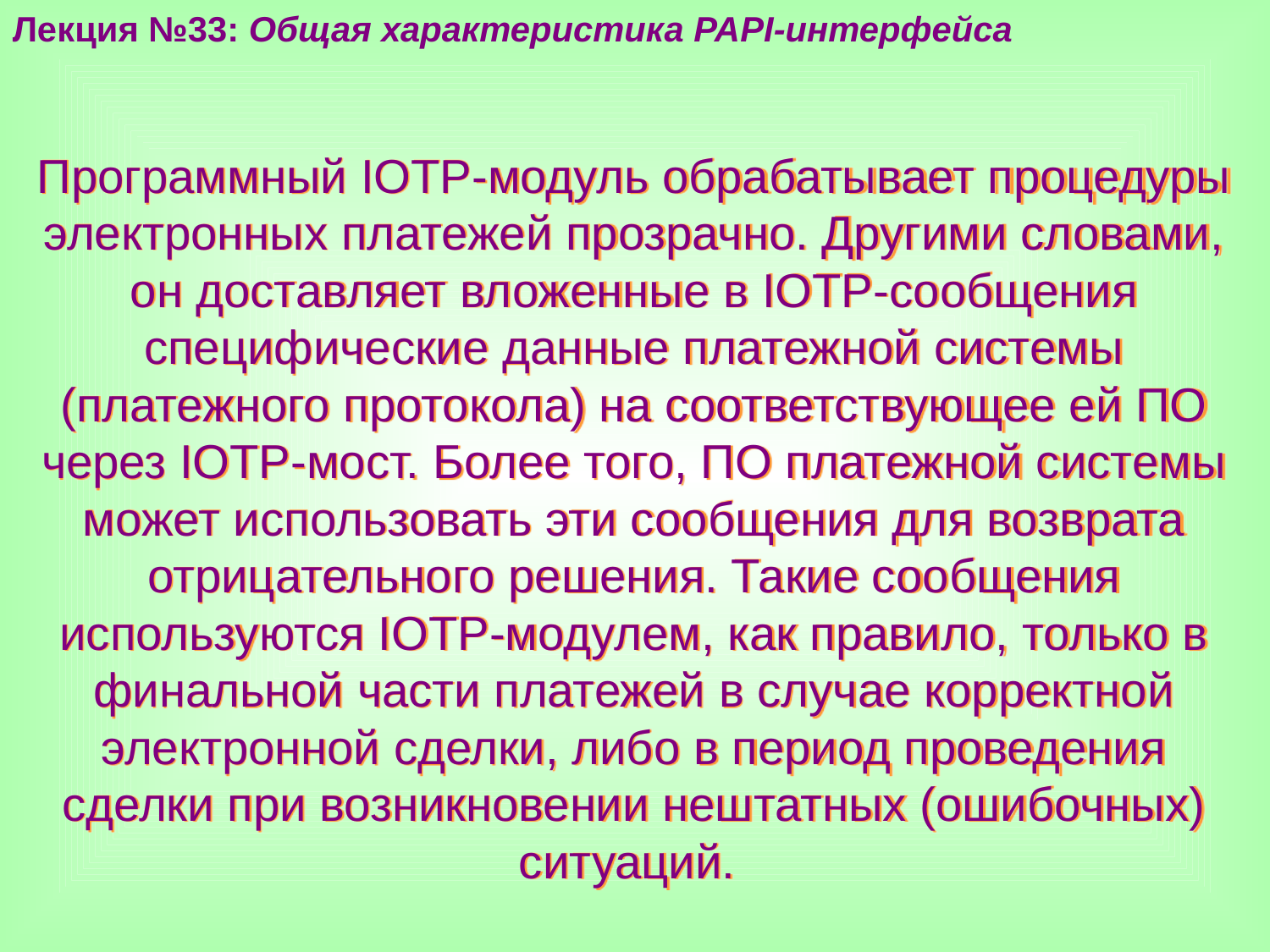

Лекция №33: Общая характеристика PAPI-интерфейса
Программный IOTP-модуль обрабатывает процедуры электронных платежей прозрачно. Другими словами, он доставляет вложенные в IOTP-сообщения специфические данные платежной системы (платежного протокола) на соответствующее ей ПО через IOTP-мост. Более того, ПО платежной системы может использовать эти сообщения для возврата отрицательного решения. Такие сообщения используются IOTP-модулем, как правило, только в финальной части платежей в случае корректной электронной сделки, либо в период проведения сделки при возникновении нештатных (ошибочных) ситуаций.